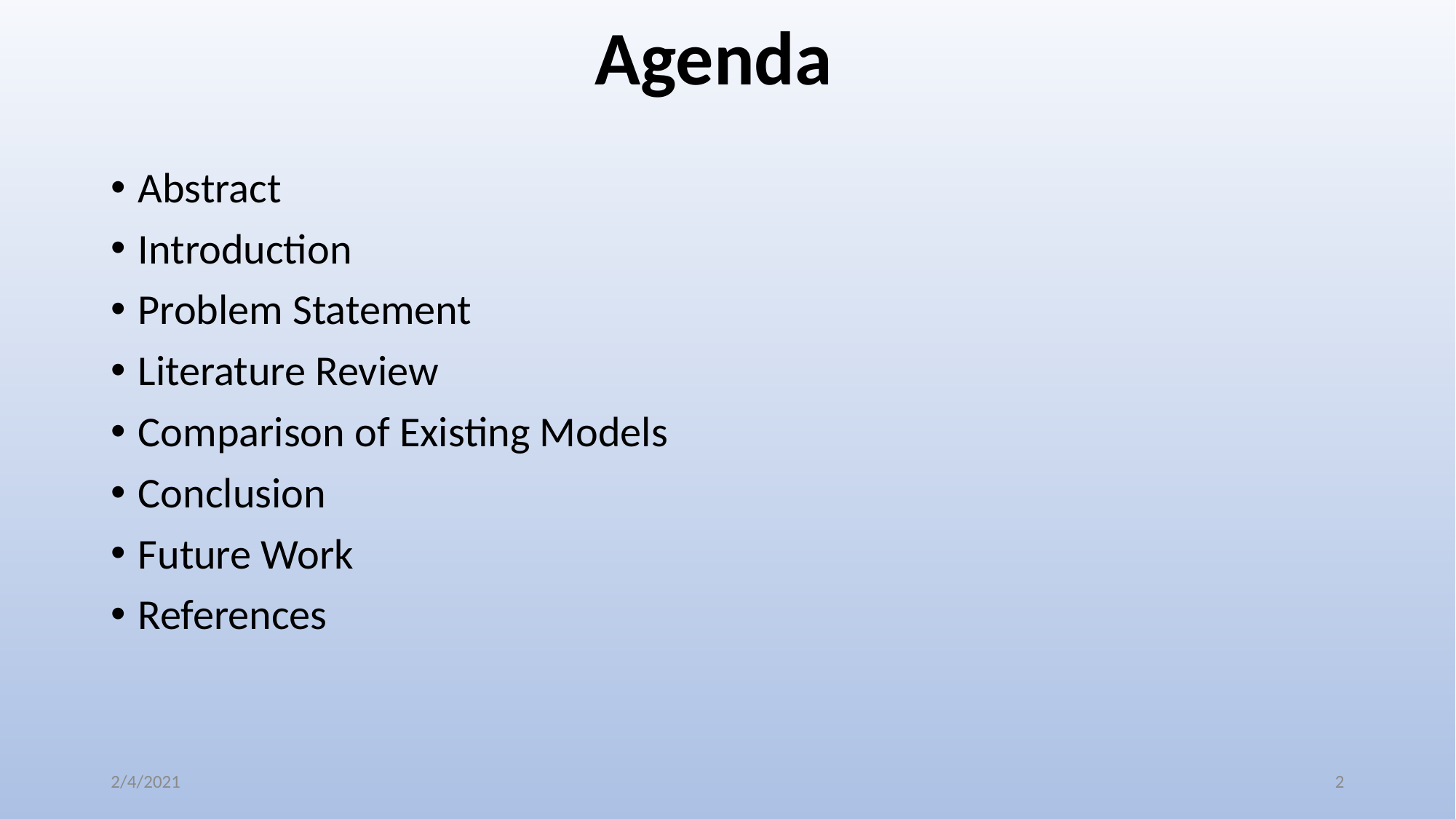

# Agenda
Abstract
Introduction
Problem Statement
Literature Review
Comparison of Existing Models
Conclusion
Future Work
References

2/4/2021
2